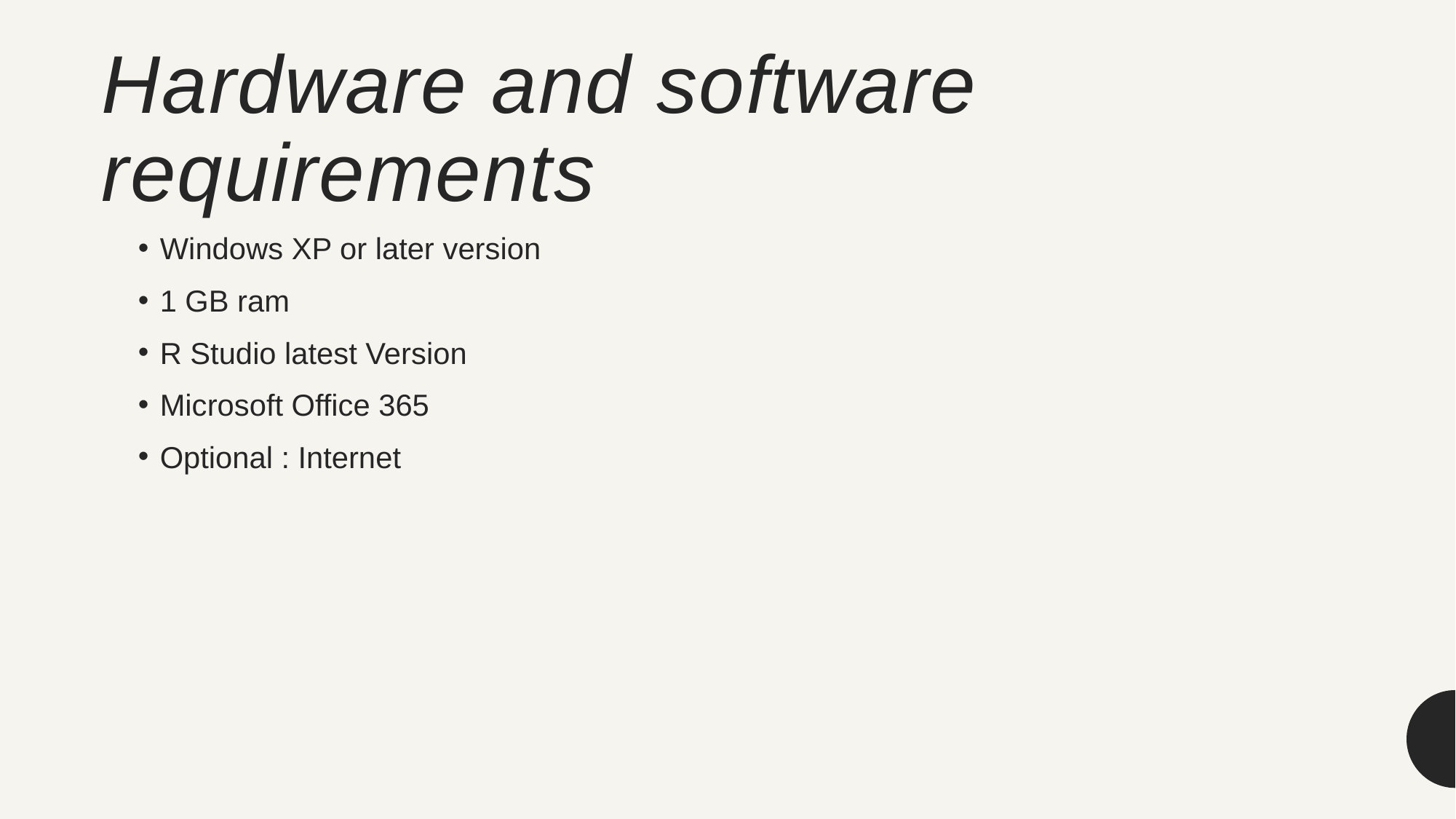

# Hardware and software requirements
Windows XP or later version
1 GB ram
R Studio latest Version
Microsoft Office 365
Optional : Internet